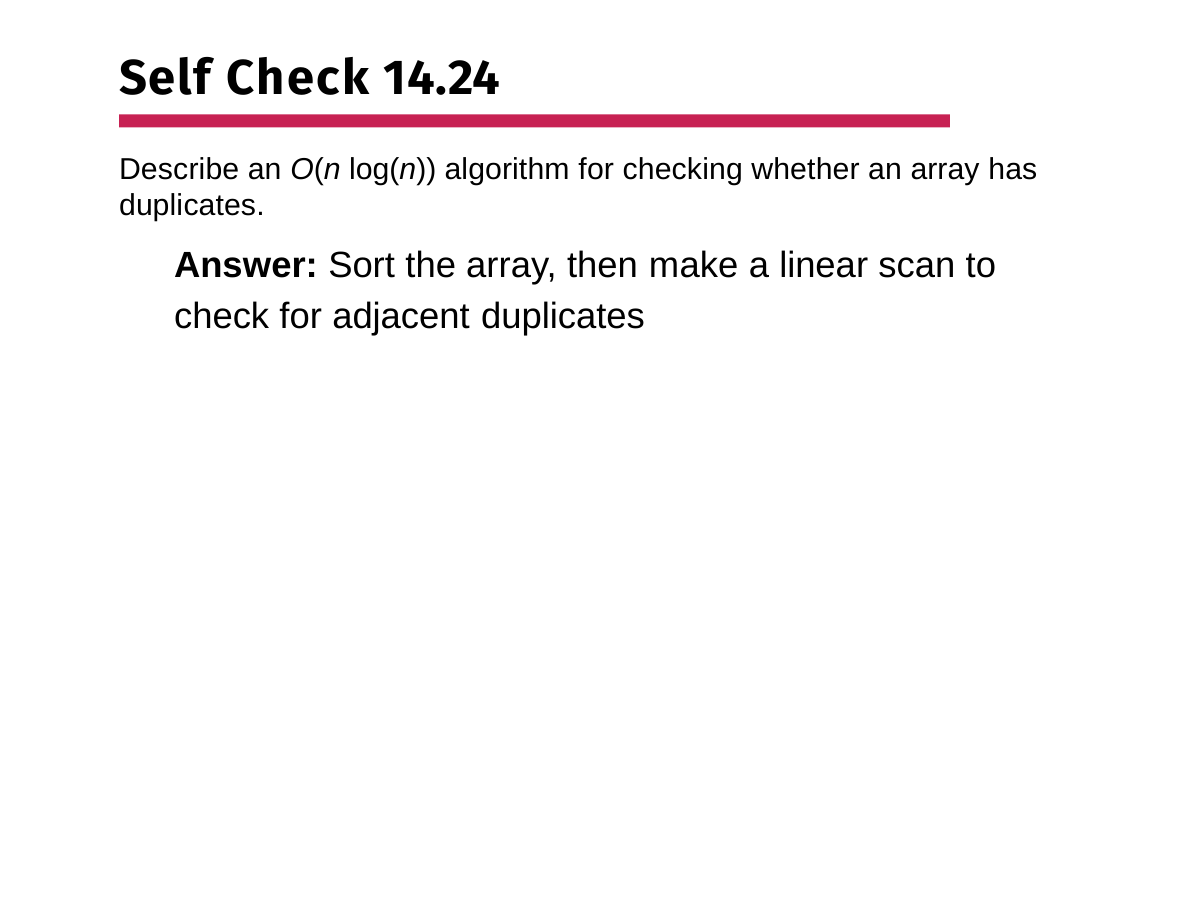

# Self Check 14.24

Describe an O(n log(n)) algorithm for checking whether an array has  duplicates.
Answer: Sort the array, then make a linear scan to  check for adjacent duplicates